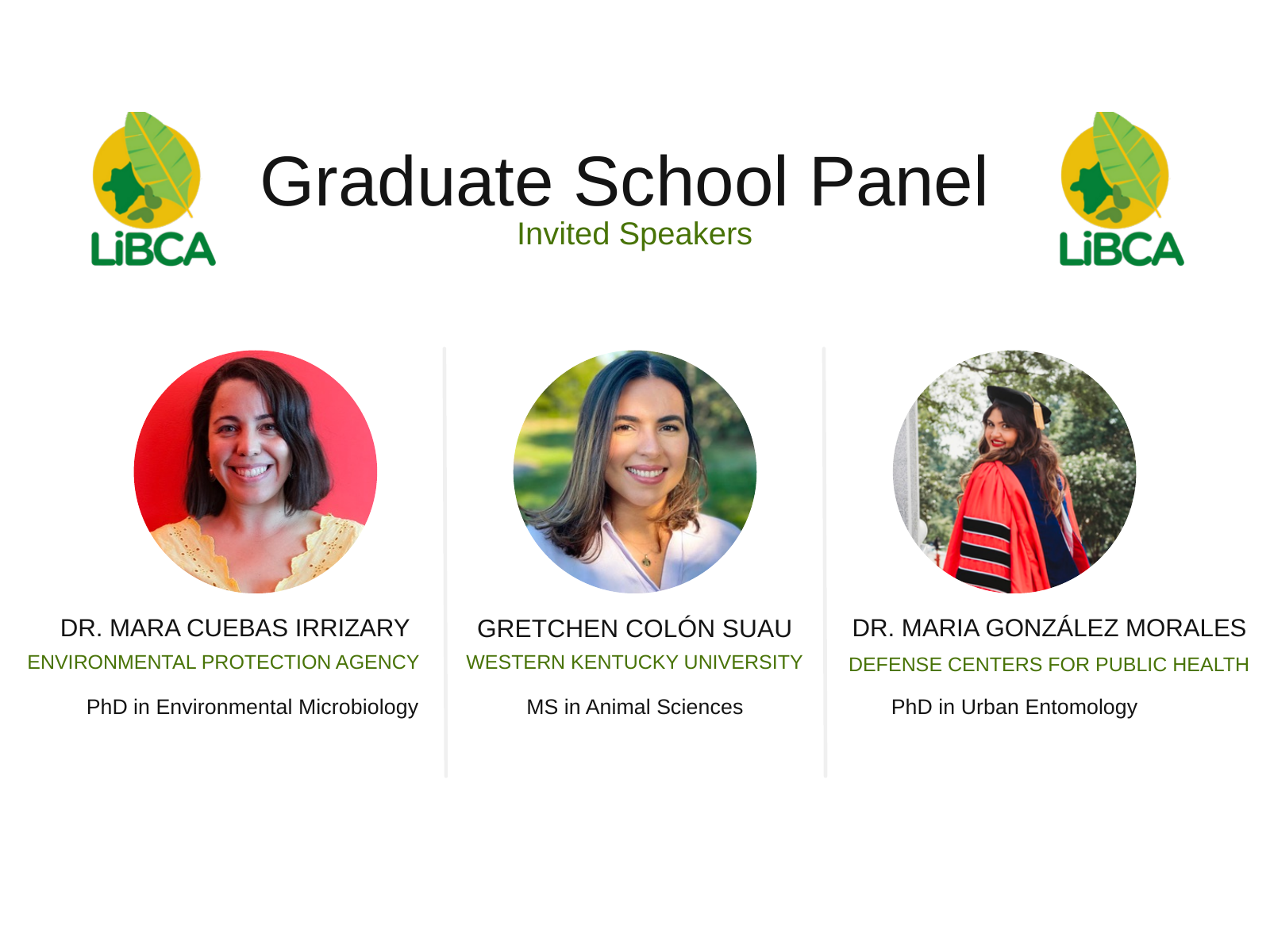

Graduate School Panel
Invited Speakers

DR. MARA CUEBAS IRRIZARY
GRETCHEN COLÓN SUAU

DR. MARIA GONZÁLEZ MORALES

ENVIRONMENTAL PROTECTION AGENCY

WESTERN KENTUCKY UNIVERSITY

DEFENSE CENTERS FOR PUBLIC HEALTH

PhD in Environmental Microbiology
MS in Animal Sciences
PhD in Urban Entomology